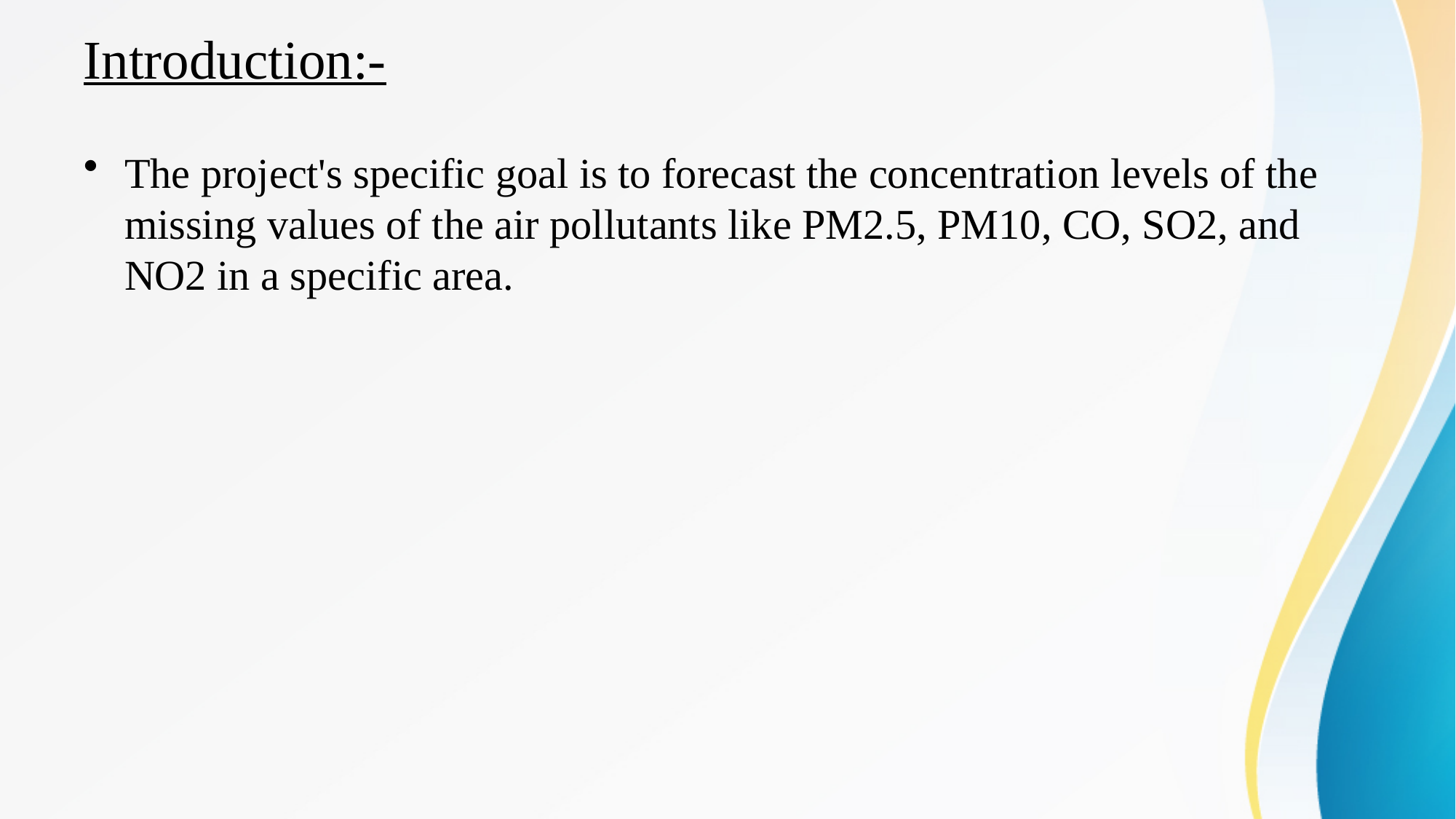

# Introduction:-
The project's specific goal is to forecast the concentration levels of the missing values of the air pollutants like PM2.5, PM10, CO, SO2, and NO2 in a specific area.